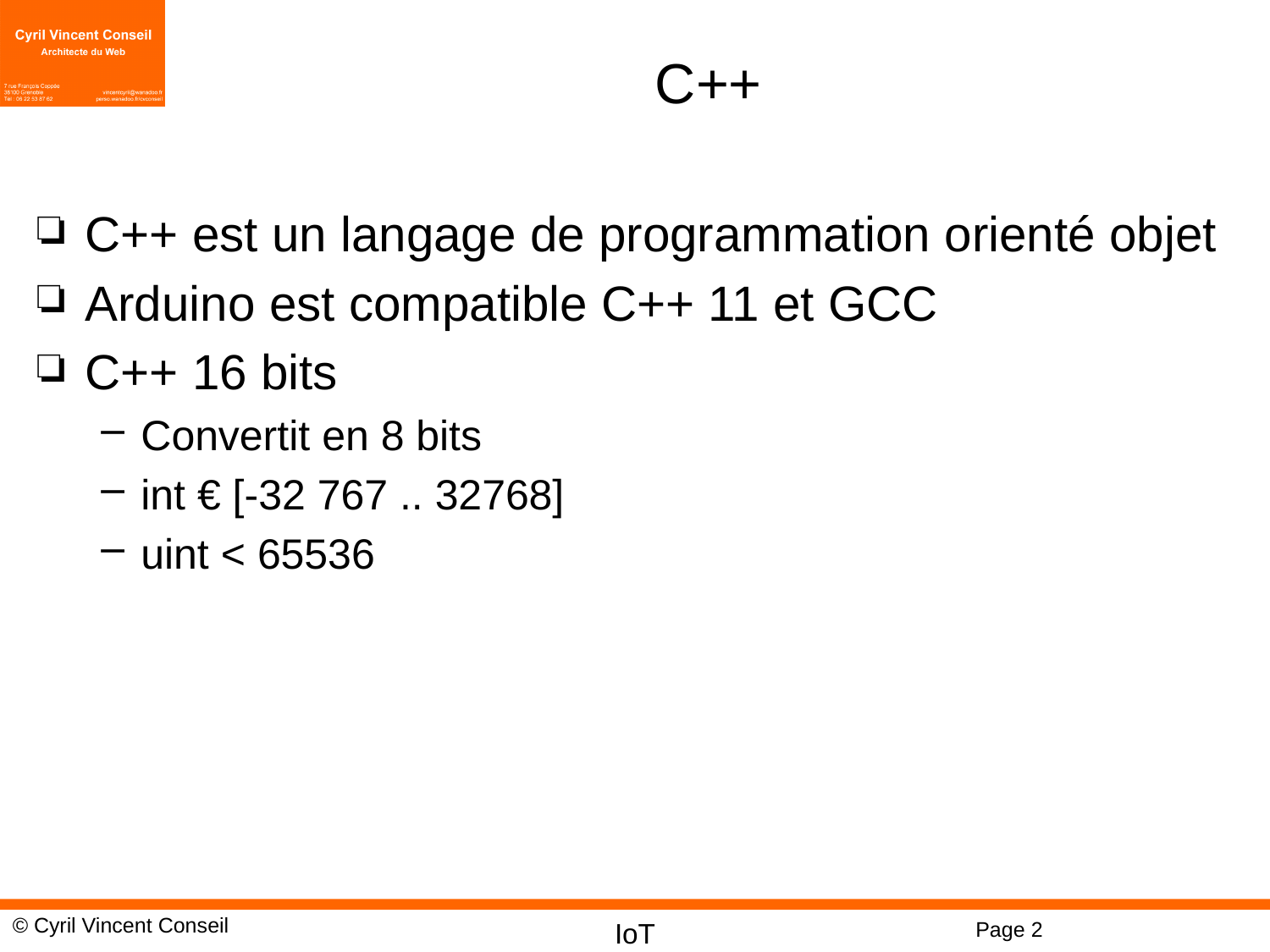

# C++
C++ est un langage de programmation orienté objet
Arduino est compatible C++ 11 et GCC
C++ 16 bits
Convertit en 8 bits
int € [-32 767 .. 32768]
uint < 65536